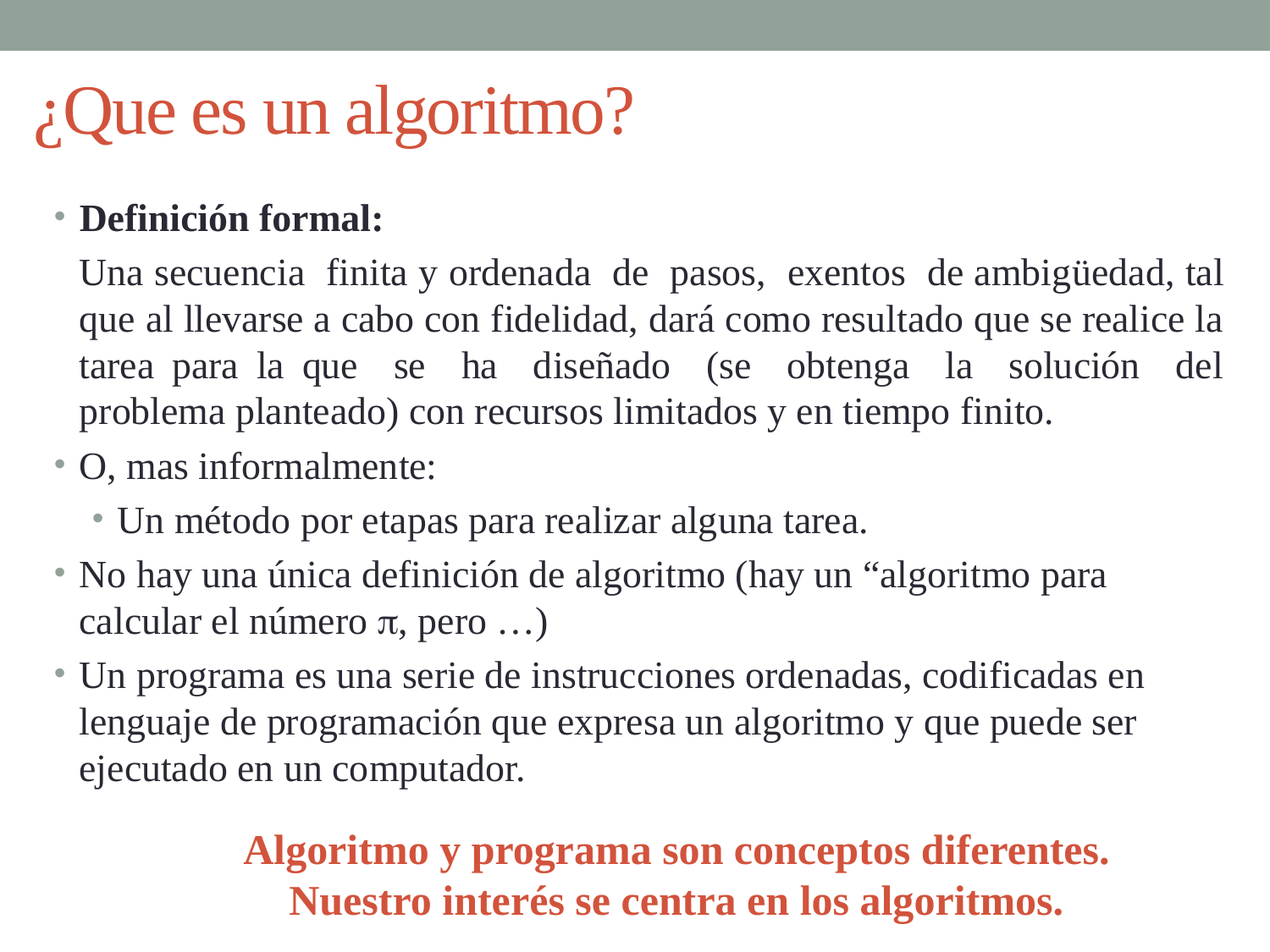

# ¿Que es un algoritmo?
Definición formal:
	Una secuencia  finita y ordenada  de  pasos,  exentos  de ambigüedad, tal que al llevarse a cabo con fidelidad, dará como resultado que se realice la tarea para la que  se  ha  diseñado  (se  obtenga  la  solución  del problema planteado) con recursos limitados y en tiempo finito.
O, mas informalmente:
Un método por etapas para realizar alguna tarea.
No hay una única definición de algoritmo (hay un “algoritmo para calcular el número π, pero …)
Un programa es una serie de instrucciones ordenadas, codificadas en lenguaje de programación que expresa un algoritmo y que puede ser ejecutado en un computador.
Algoritmo y programa son conceptos diferentes.
Nuestro interés se centra en los algoritmos.